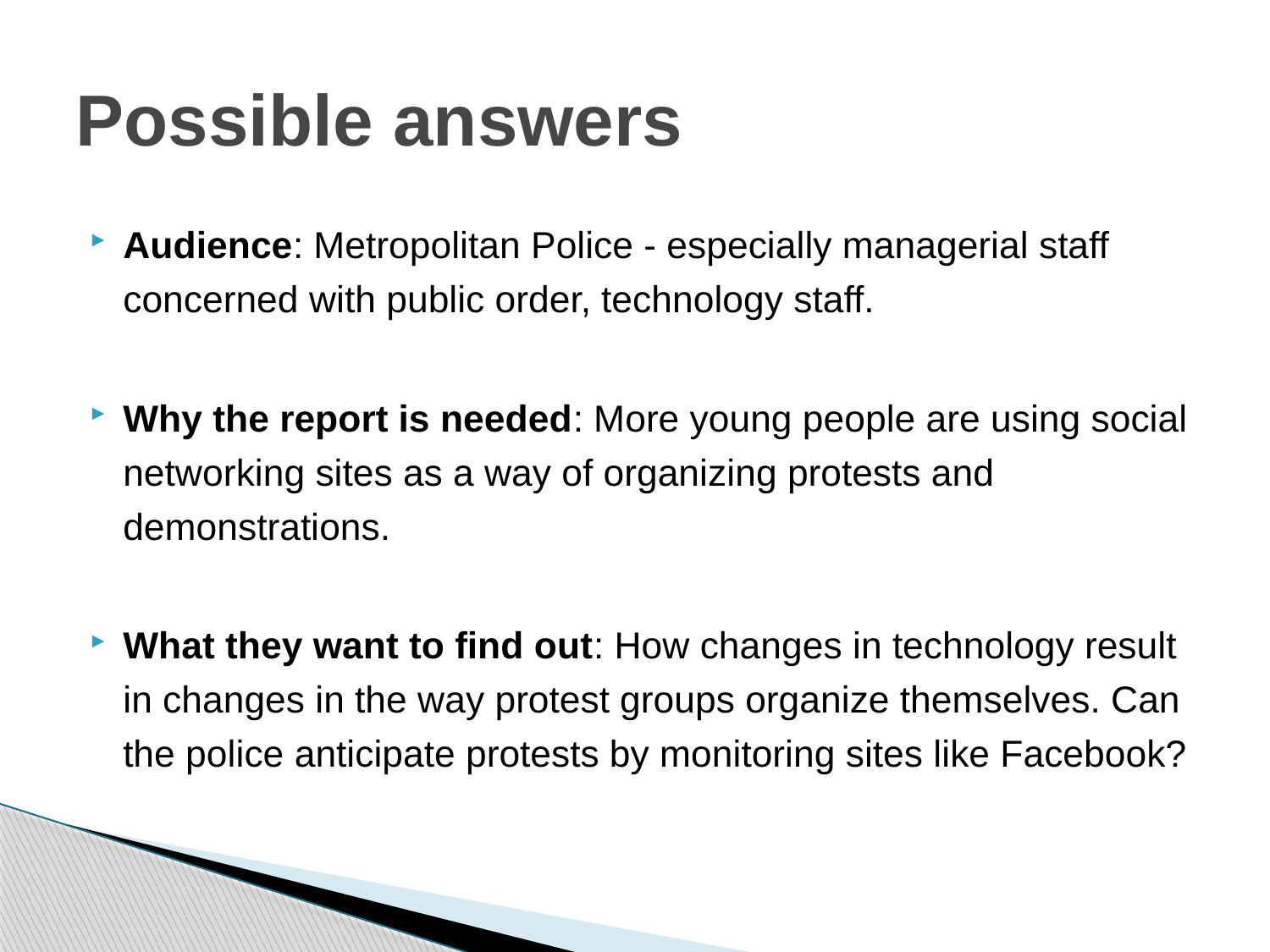

# Possible answers
Audience: Metropolitan Police - especially managerial staff concerned with public order, technology staff.

Why the report is needed: More young people are using social networking sites as a way of organizing protests and demonstrations.

What they want to find out: How changes in technology result in changes in the way protest groups organize themselves. Can the police anticipate protests by monitoring sites like Facebook?